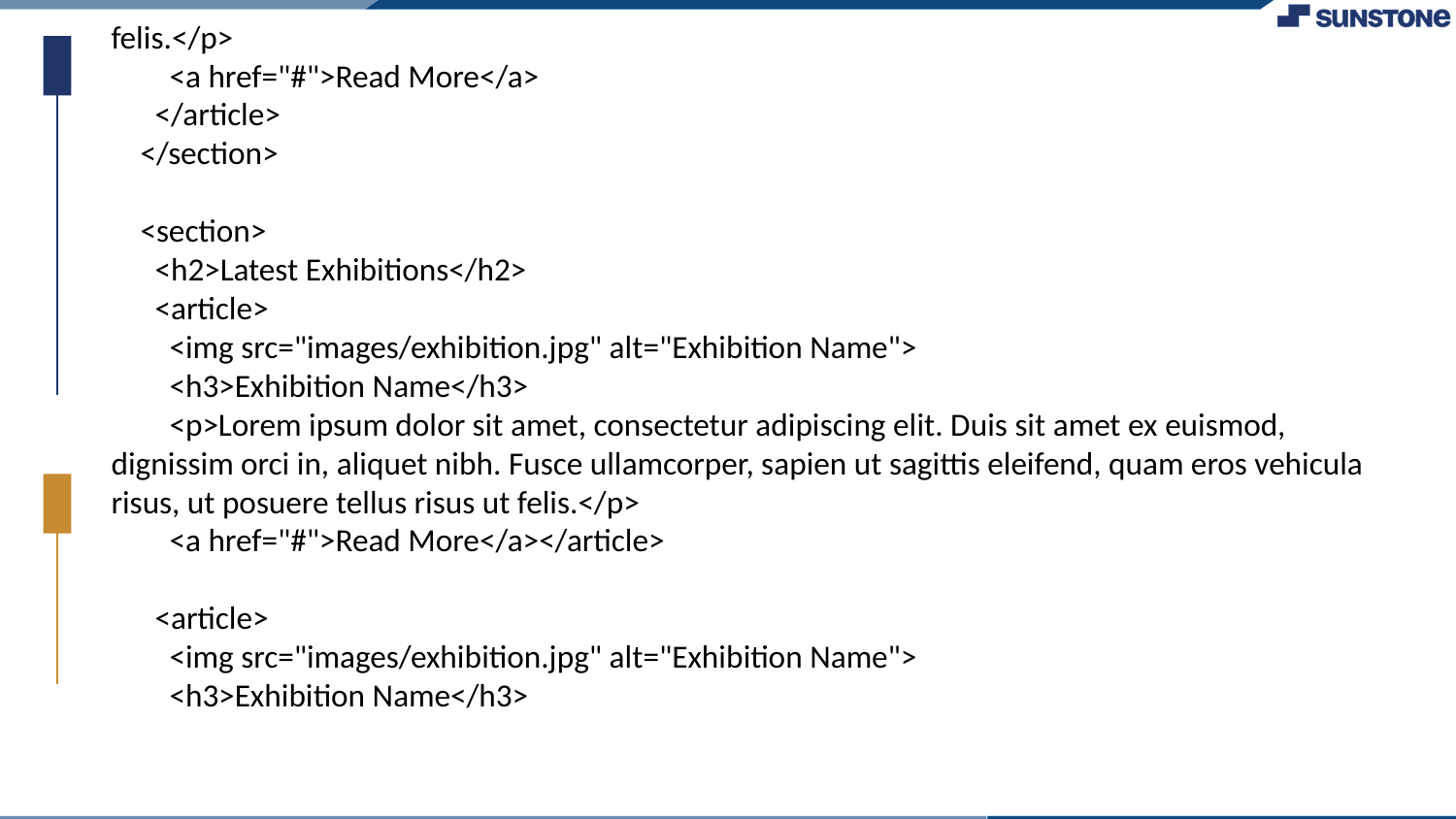

felis.</p>
        <a href="#">Read More</a>
      </article>
    </section>

    <section>
      <h2>Latest Exhibitions</h2>
      <article>
        <img src="images/exhibition.jpg" alt="Exhibition Name">
        <h3>Exhibition Name</h3>
        <p>Lorem ipsum dolor sit amet, consectetur adipiscing elit. Duis sit amet ex euismod, dignissim orci in, aliquet nibh. Fusce ullamcorper, sapien ut sagittis eleifend, quam eros vehicula risus, ut posuere tellus risus ut felis.</p>
        <a href="#">Read More</a></article>

      <article>
        <img src="images/exhibition.jpg" alt="Exhibition Name">
        <h3>Exhibition Name</h3>